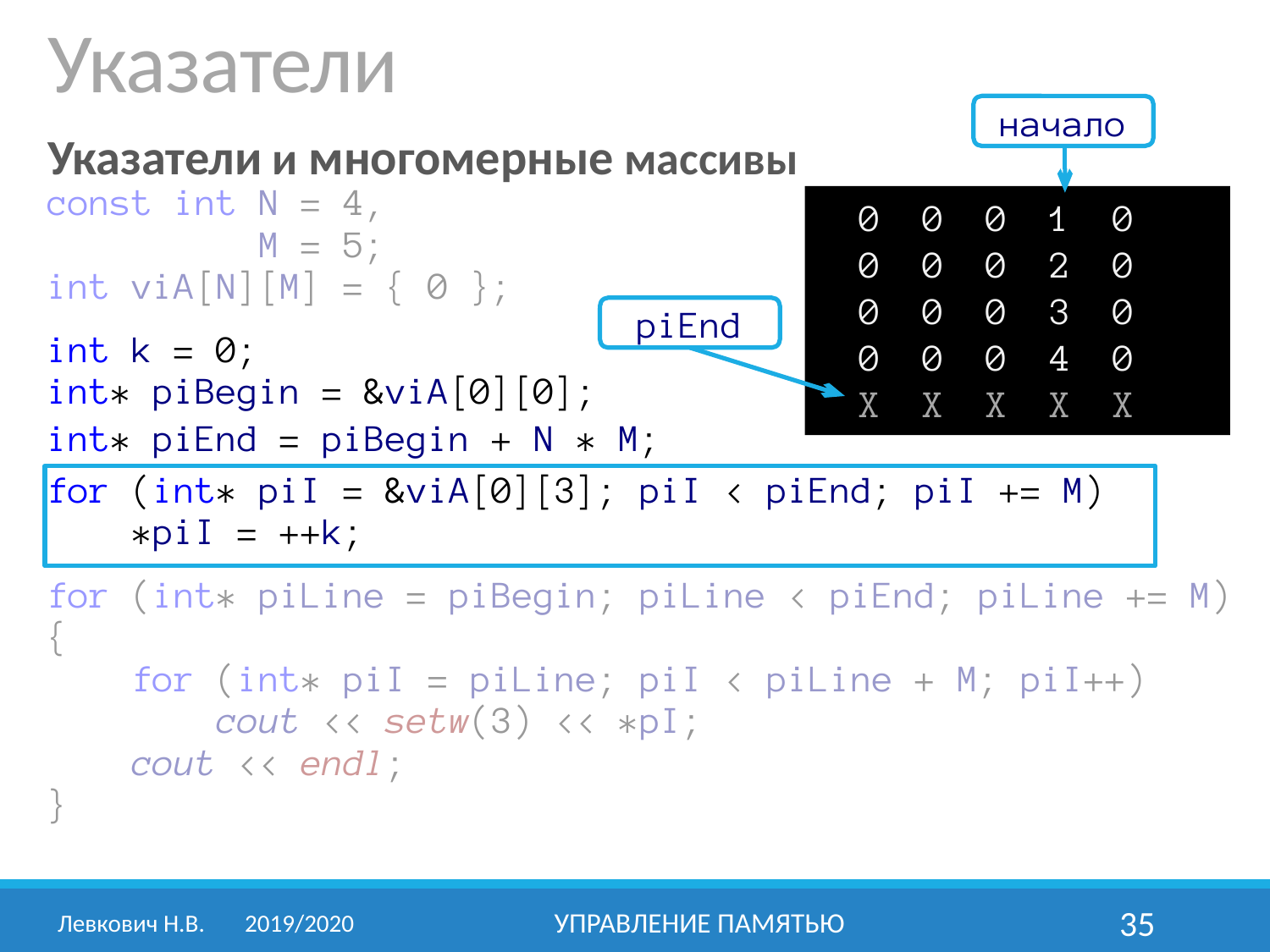

# Указатели
начало
Указатели и многомерные массивы
const int N = 4,
          M = 5;
int viA[N][M] = { 0 };
int k = 0;
int* piBegin = &viA[0][0];
int* piEnd = piBegin + N * M;
for (int* piI = &viA[0][3]; piI < piEnd; piI += M)
    *piI = ++k;
for (int* piLine = piBegin; piLine < piEnd; piLine += M)
{
    for (int* piI = piLine; piI < piLine + M; piI++)
        cout << setw(3) << *pI;
    cout << endl;
}

  0  0  0  1  0
  0  0  0  2  0
  0  0  0  3  0
  0  0  0  4  0
  X  X  X  X  X
piEnd

Левкович Н.В.	2019/2020
Управление памятью
35